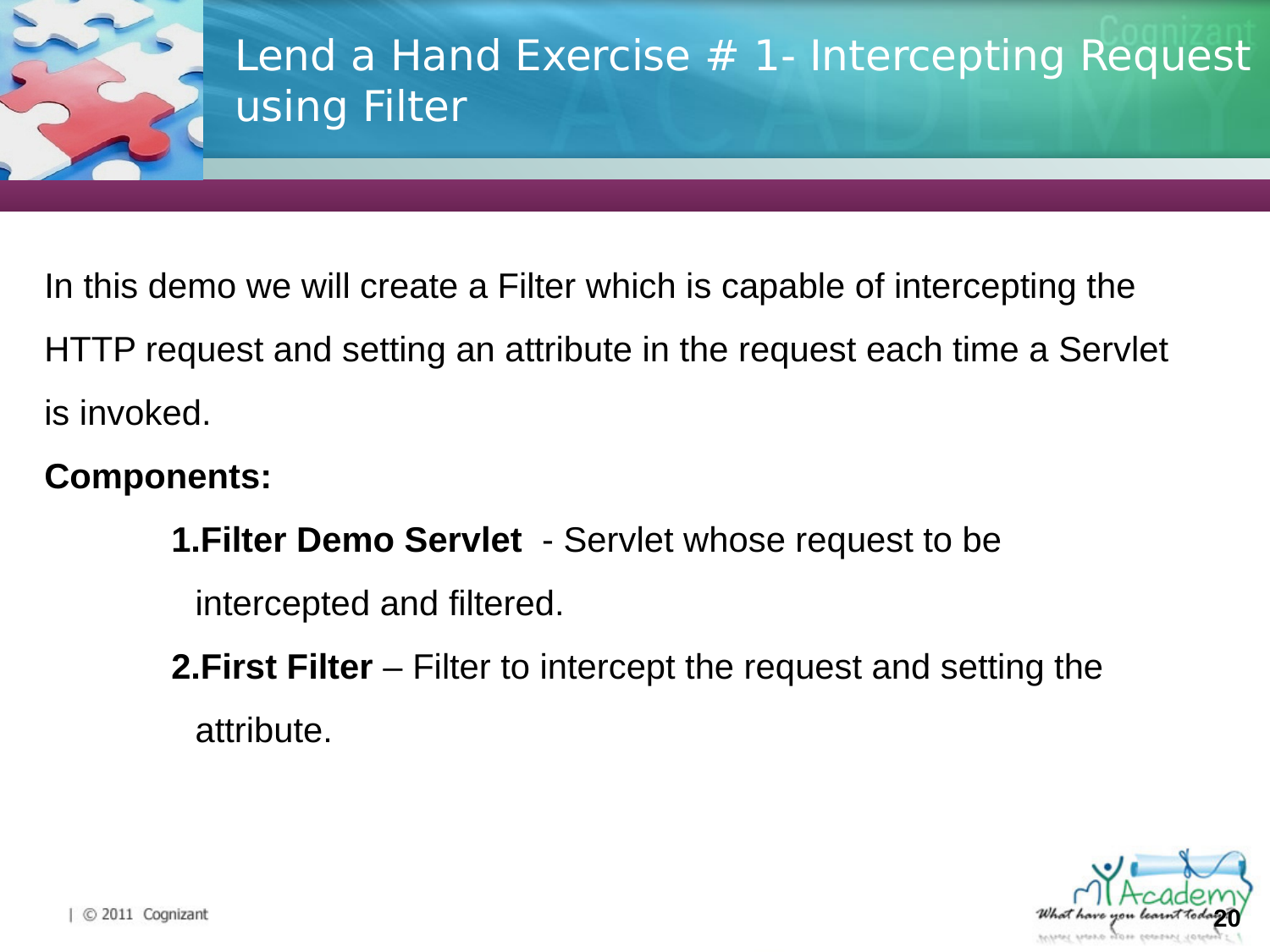

# Lend a Hand Exercise # 1- Intercepting Request using Filter
In this demo we will create a Filter which is capable of intercepting the HTTP request and setting an attribute in the request each time a Servlet is invoked.
Components:
Filter Demo Servlet  - Servlet whose request to be intercepted and filtered.
First Filter – Filter to intercept the request and setting the attribute.
20